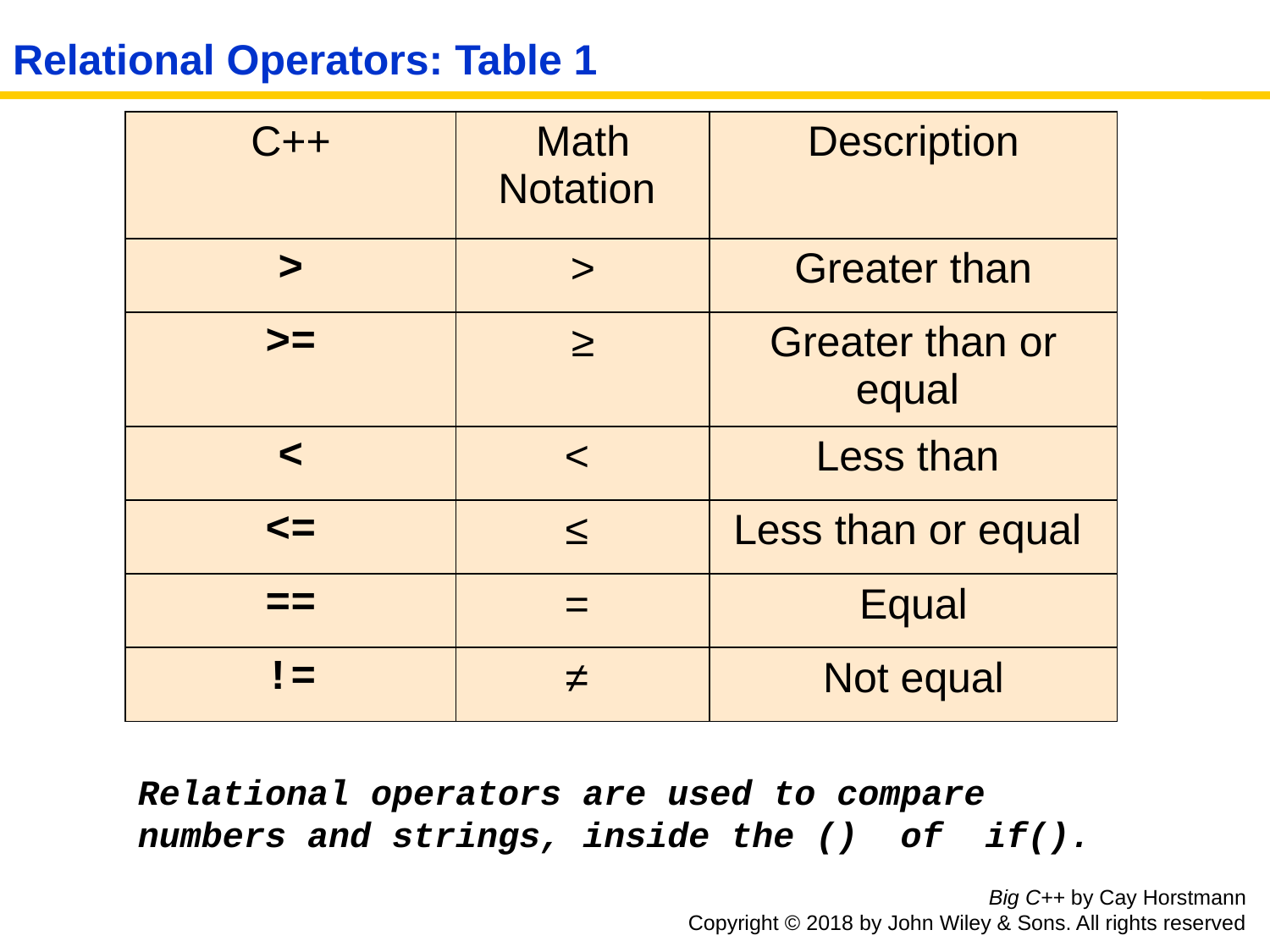

Relational Operators: Table 1
| C++ | Math Notation | Description |
| --- | --- | --- |
| > | > | Greater than |
| >= | ≥ | Greater than or equal |
| < | < | Less than |
| <= | ≤ | Less than or equal |
| == | = | Equal |
| != | ≠ | Not equal |
Relational operators are used to compare numbers and strings, inside the ()  of  if().
Big C++ by Cay Horstmann
Copyright © 2018 by John Wiley & Sons. All rights reserved